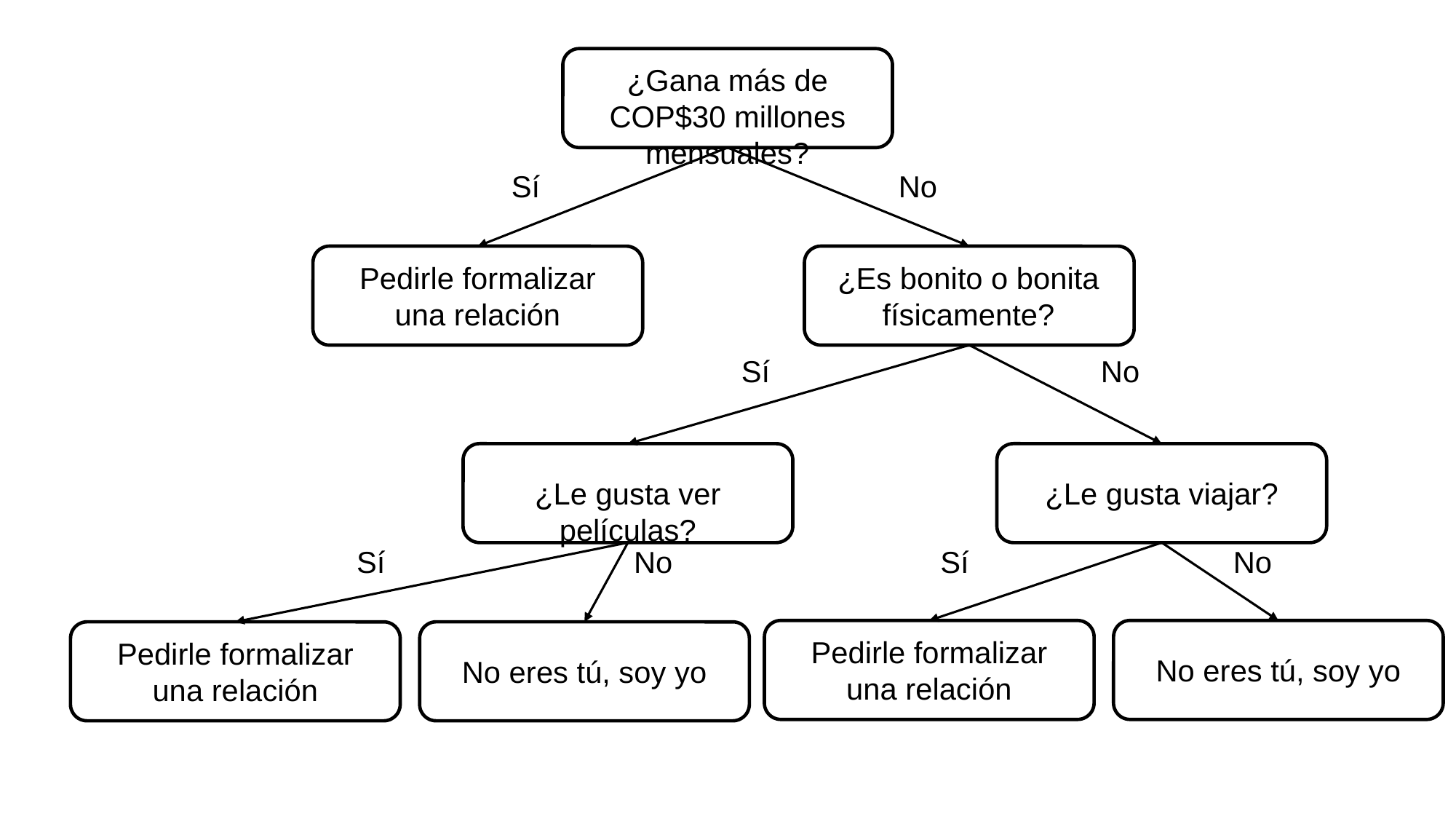

¿Gana más de COP$30 millones mensuales?
Sí
No

Pedirle formalizar una relación
¿Es bonito o bonita físicamente?
Sí
No

¿Le gusta ver películas?
¿Le gusta viajar?
Sí
No
No
Sí

Pedirle formalizar una relación
Pedirle formalizar una relación
No eres tú, soy yo
No eres tú, soy yo